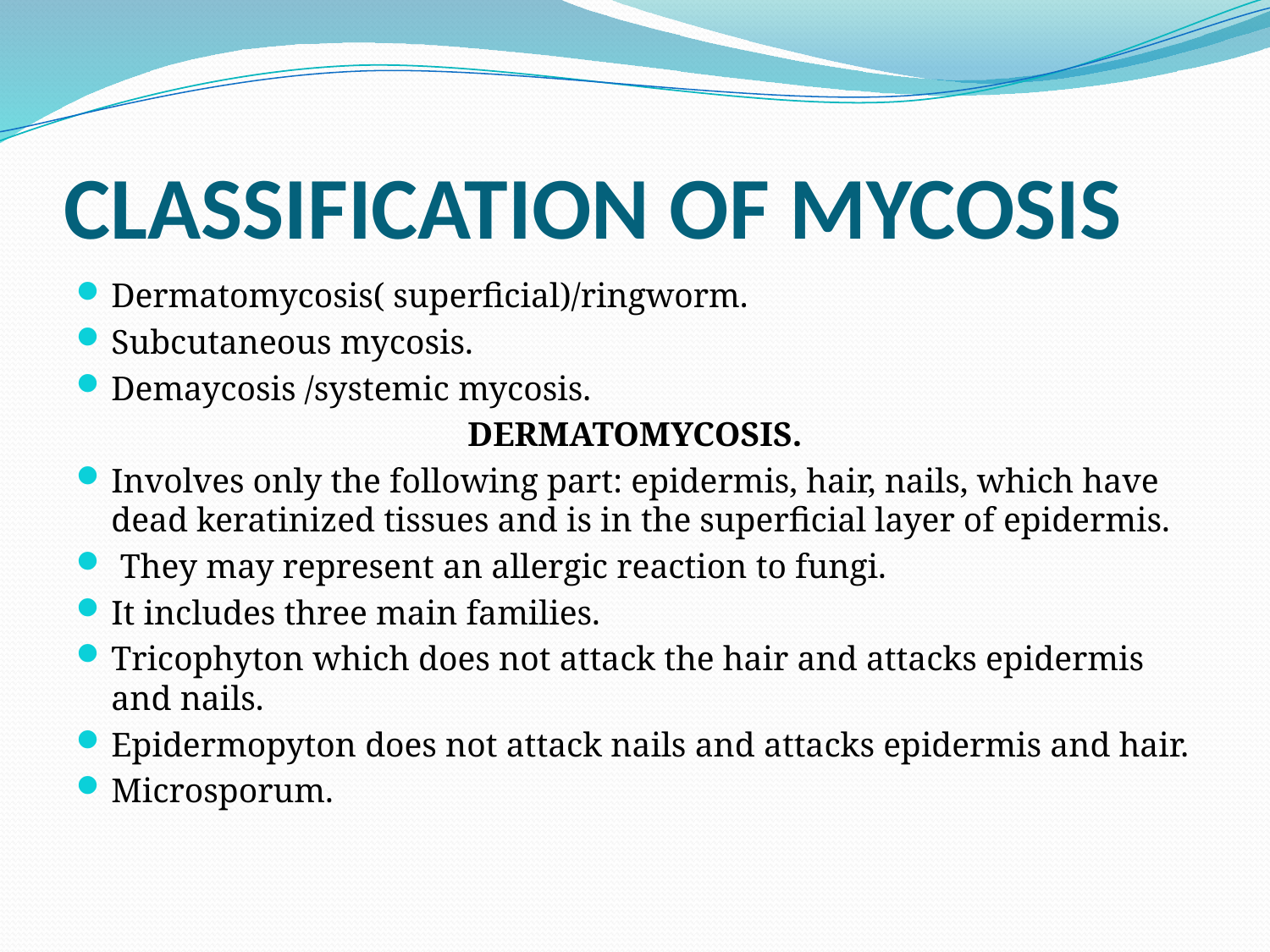

# CLASSIFICATION OF MYCOSIS
Dermatomycosis( superficial)/ringworm.
Subcutaneous mycosis.
Demaycosis /systemic mycosis.
DERMATOMYCOSIS.
Involves only the following part: epidermis, hair, nails, which have dead keratinized tissues and is in the superficial layer of epidermis.
 They may represent an allergic reaction to fungi.
It includes three main families.
Tricophyton which does not attack the hair and attacks epidermis and nails.
Epidermopyton does not attack nails and attacks epidermis and hair.
Microsporum.